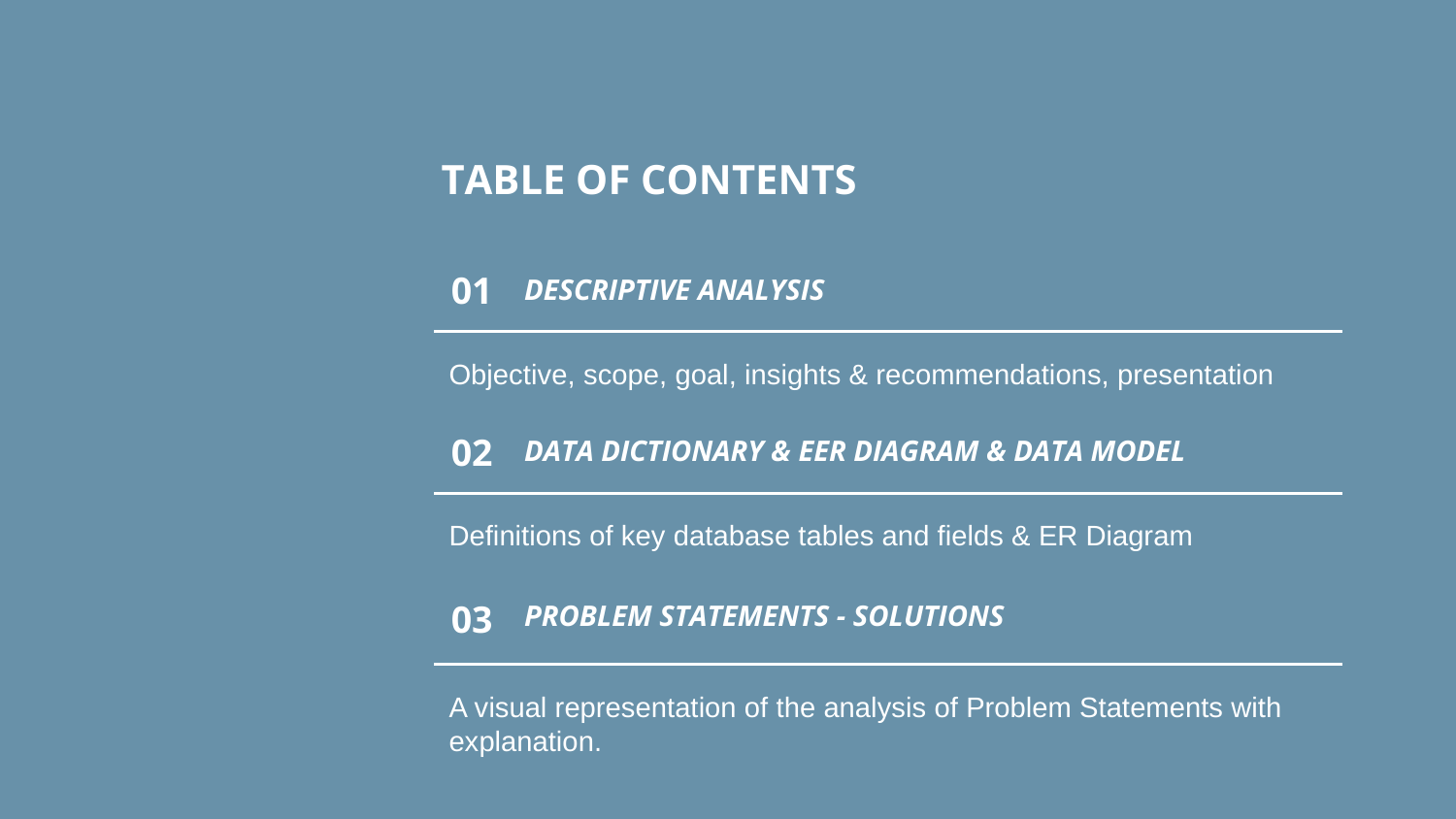

TABLE OF CONTENTS
01
DESCRIPTIVE ANALYSIS
Objective, scope, goal, insights & recommendations, presentation
02
DATA DICTIONARY & EER DIAGRAM & DATA MODEL
Definitions of key database tables and fields & ER Diagram
03
PROBLEM STATEMENTS - SOLUTIONS
A visual representation of the analysis of Problem Statements with explanation.